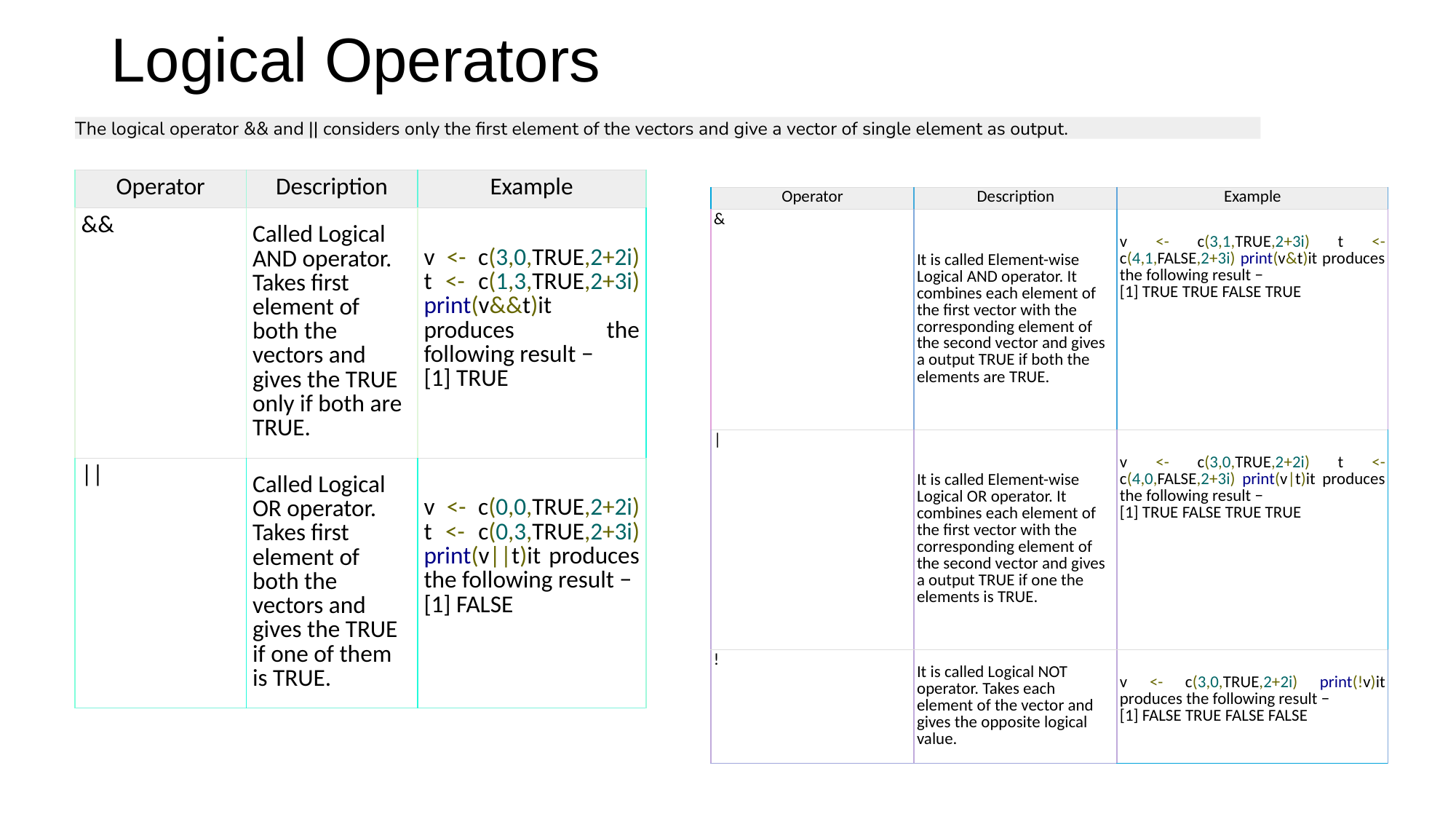

# Logical Operators
The logical operator && and || considers only the first element of the vectors and give a vector of single element as output.
| Operator | Description | Example |
| --- | --- | --- |
| && | Called Logical AND operator. Takes first element of both the vectors and gives the TRUE only if both are TRUE. | Live Demo v <- c(3,0,TRUE,2+2i) t <- c(1,3,TRUE,2+3i) print(v&&t)it produces the following result − [1] TRUE |
| || | Called Logical OR operator. Takes first element of both the vectors and gives the TRUE if one of them is TRUE. | Live Demo v <- c(0,0,TRUE,2+2i) t <- c(0,3,TRUE,2+3i) print(v||t)it produces the following result − [1] FALSE |
| Operator | Description | Example |
| --- | --- | --- |
| & | It is called Element-wise Logical AND operator. It combines each element of the first vector with the corresponding element of the second vector and gives a output TRUE if both the elements are TRUE. | Live Demo v <- c(3,1,TRUE,2+3i) t <- c(4,1,FALSE,2+3i) print(v&t)it produces the following result − [1] TRUE TRUE FALSE TRUE |
| | | It is called Element-wise Logical OR operator. It combines each element of the first vector with the corresponding element of the second vector and gives a output TRUE if one the elements is TRUE. | Live Demo v <- c(3,0,TRUE,2+2i) t <- c(4,0,FALSE,2+3i) print(v|t)it produces the following result − [1] TRUE FALSE TRUE TRUE |
| ! | It is called Logical NOT operator. Takes each element of the vector and gives the opposite logical value. | Live Demo v <- c(3,0,TRUE,2+2i) print(!v)it produces the following result − [1] FALSE TRUE FALSE FALSE |